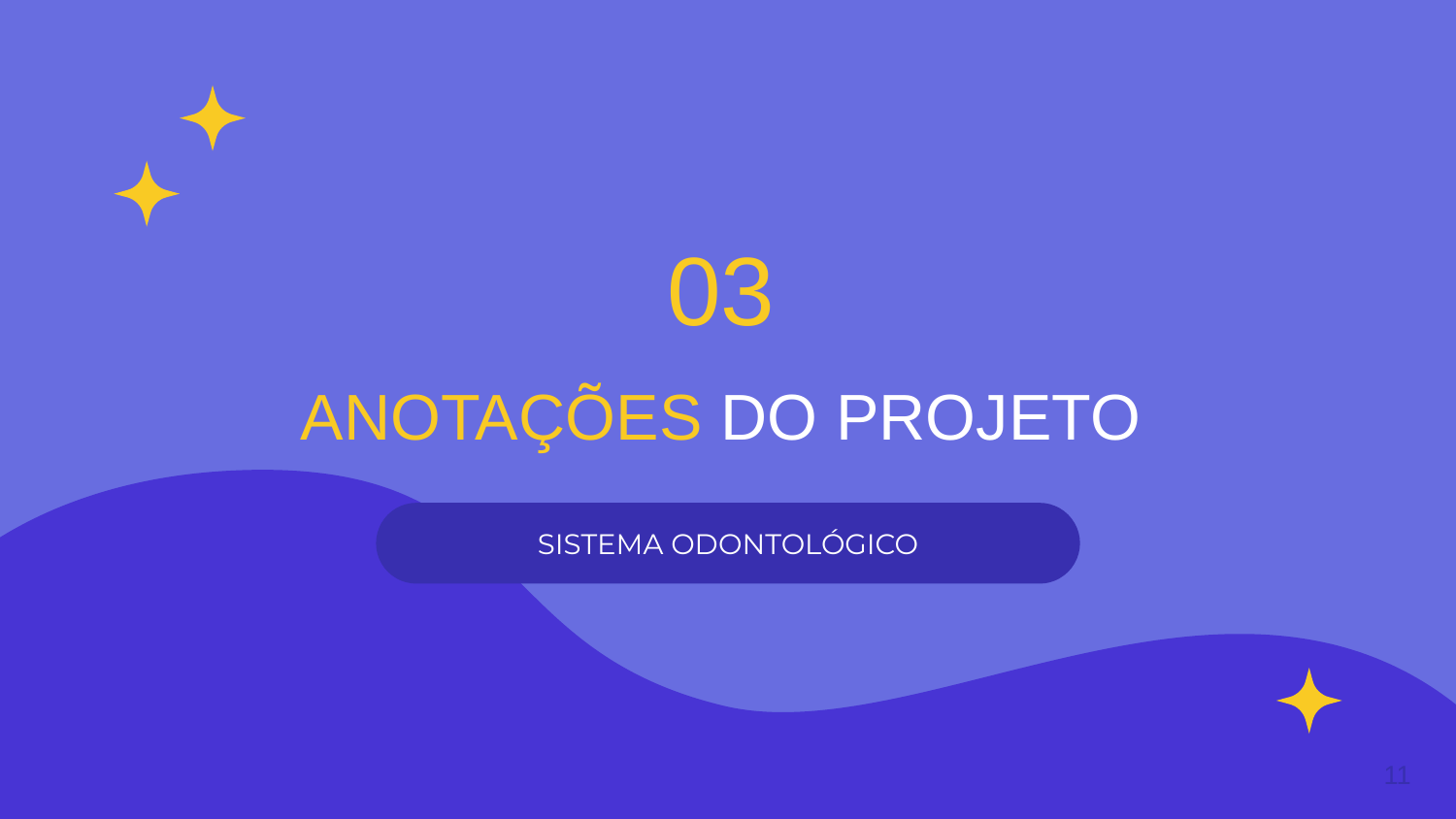

03
# ANOTAÇÕES DO PROJETO

SISTEMA ODONTOLÓGICO

11